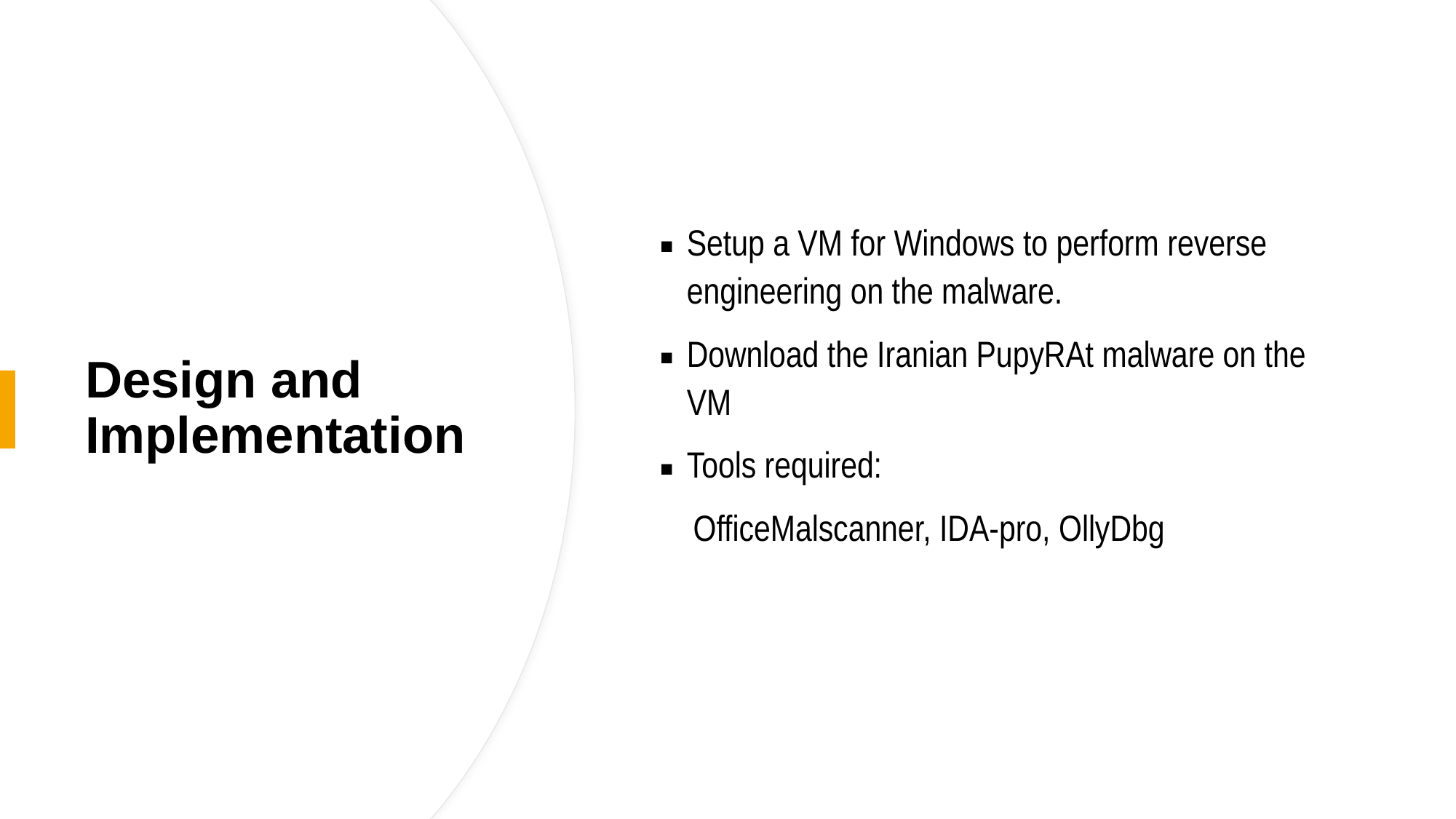

Setup a VM for Windows to perform reverse engineering on the malware.
Download the Iranian PupyRAt malware on the VM
Tools required:
    OfficeMalscanner, IDA-pro, OllyDbg

# Design and Implementation